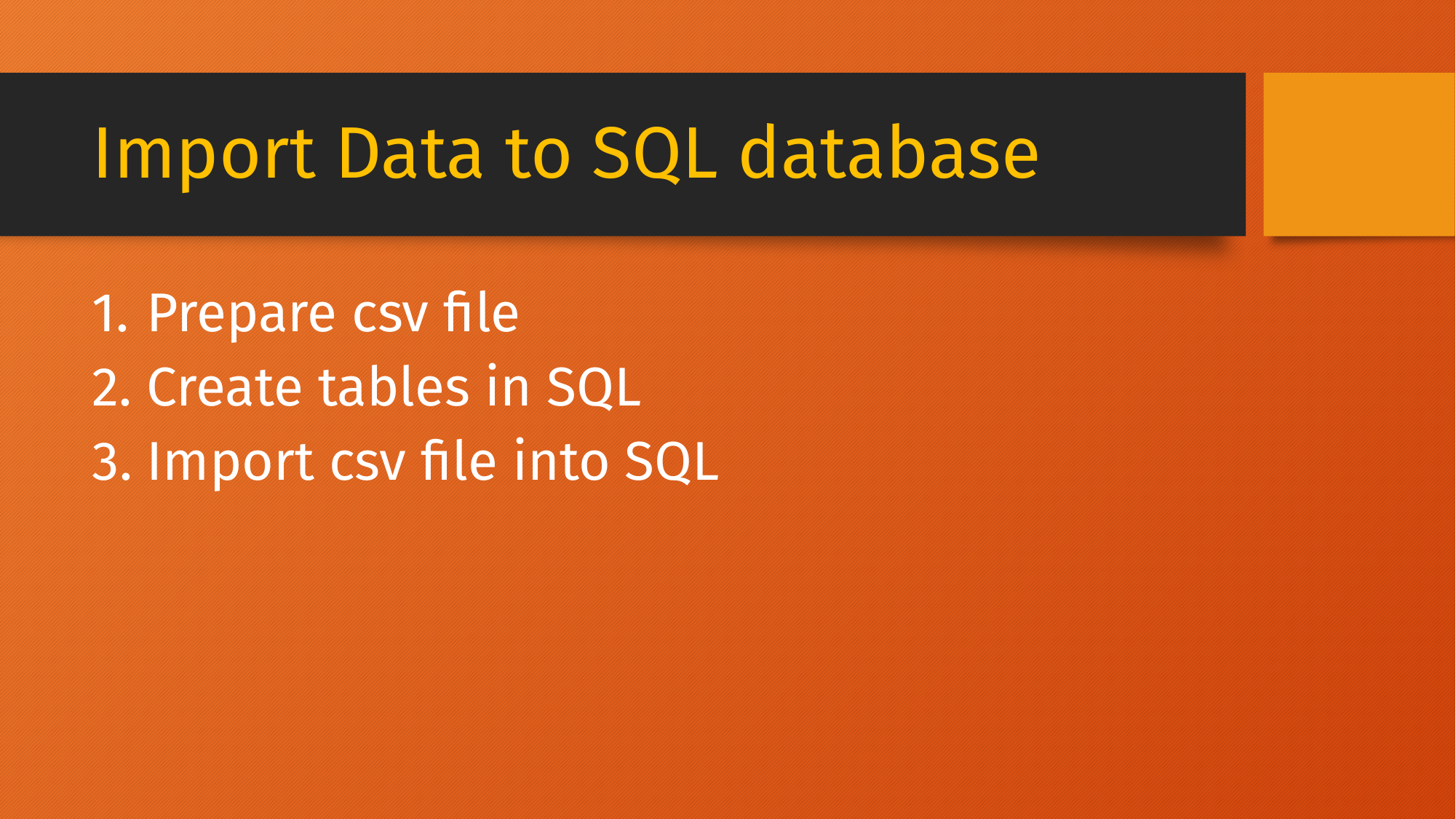

# Import Data to SQL database
Prepare csv file
Create tables in SQL
Import csv file into SQL